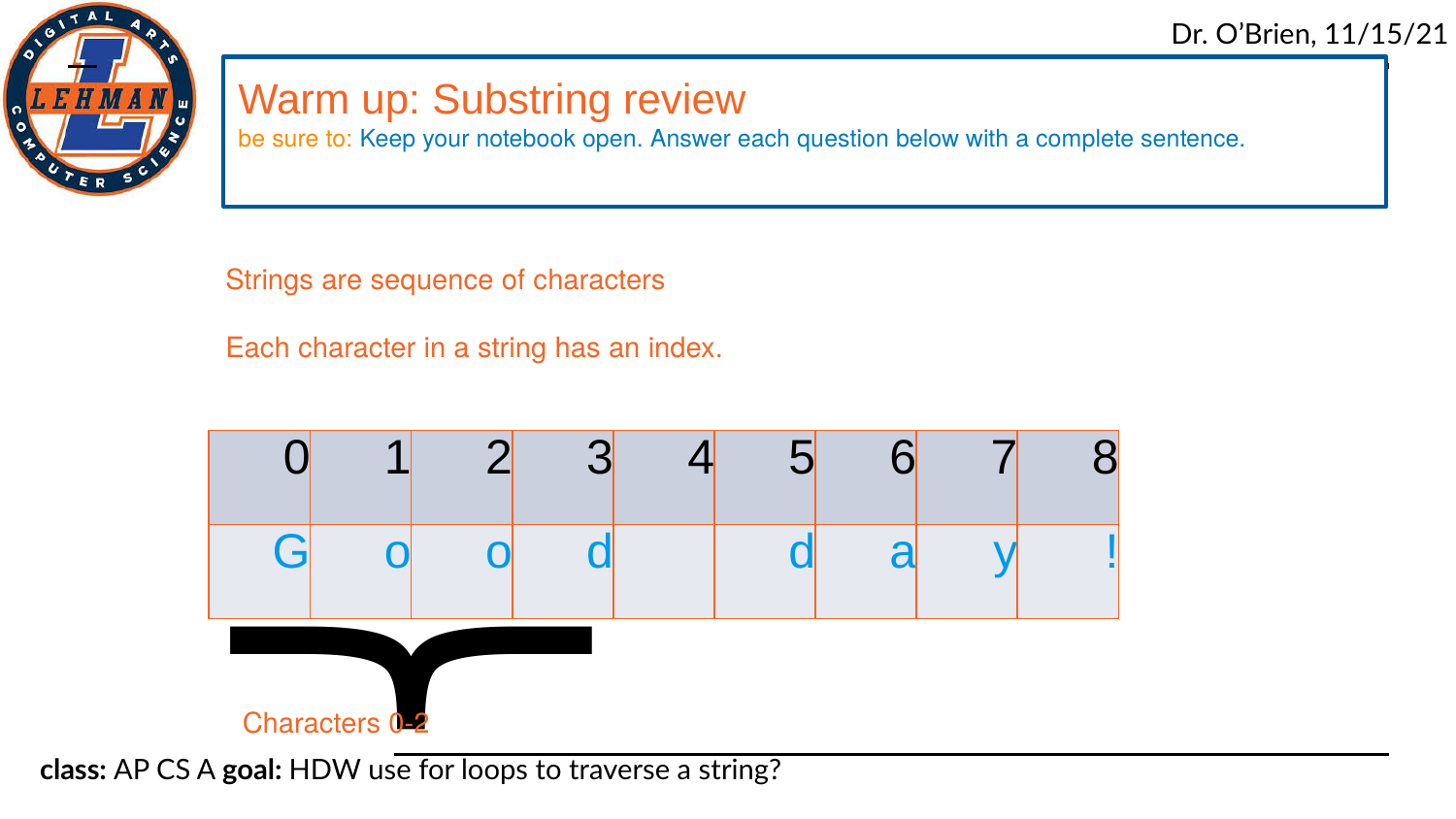

# Warm up: Substring review
be sure to: Keep your notebook open. Answer each question below with a complete sentence.
Strings are sequence of characters

Each character in a string has an index.
| 0 | 1 | 2 | 3 | 4 | 5 | 6 | 7 | 8 |
| --- | --- | --- | --- | --- | --- | --- | --- | --- |
| G | o | o | d |  | d | a | y | ! |
⎨
Characters 0-2